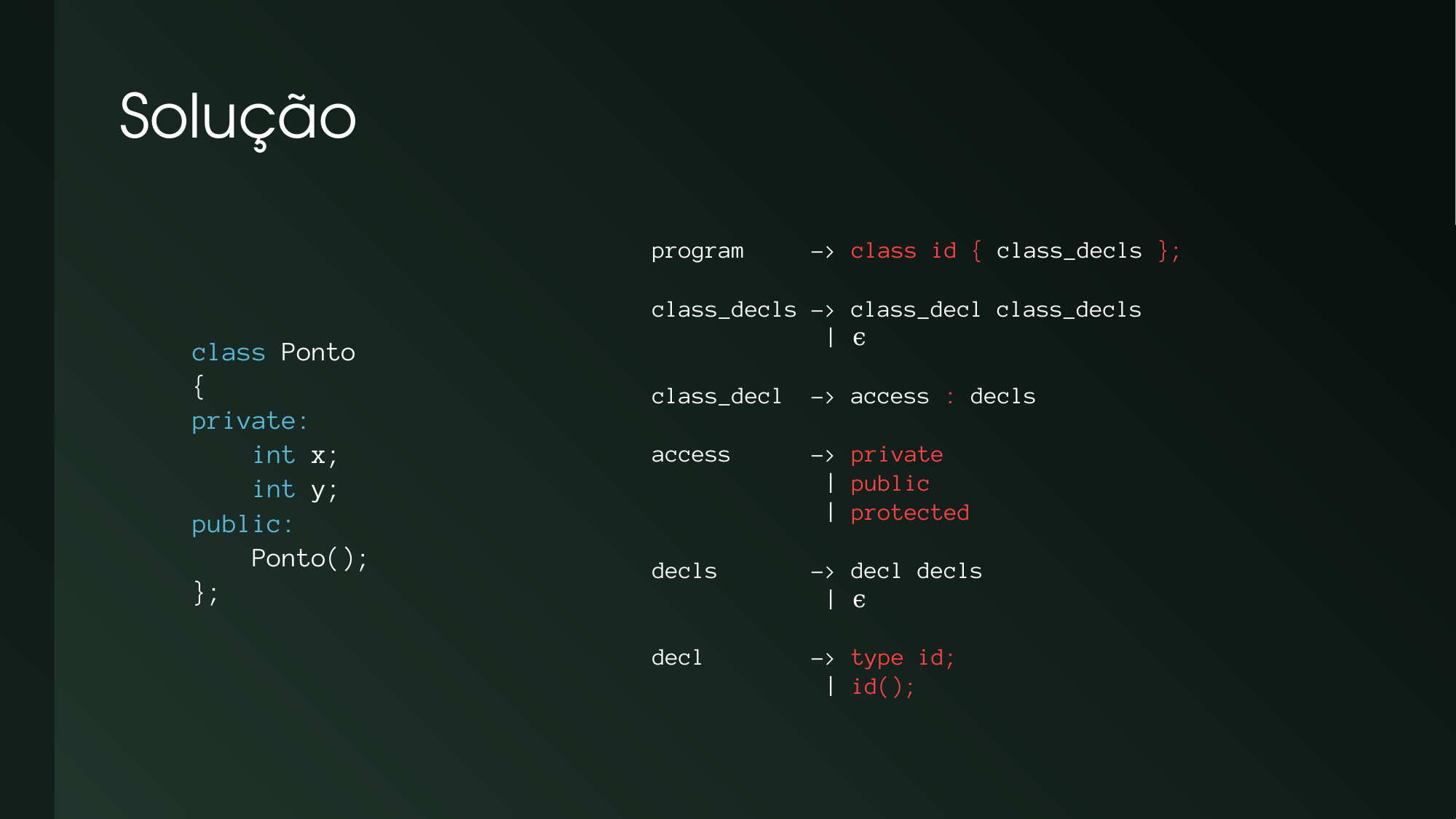

# Solução
program     -> class id { class_decls };

class_decls -> class_decl class_decls
             | ϵ

class_decl  -> access : decls

access      -> private
             | public
             | protected

decls       -> decl decls
             | ϵ

decl        -> type id;
             | id();
class Ponto
{
private:
    int x;
    int y;
public:
    Ponto();
};